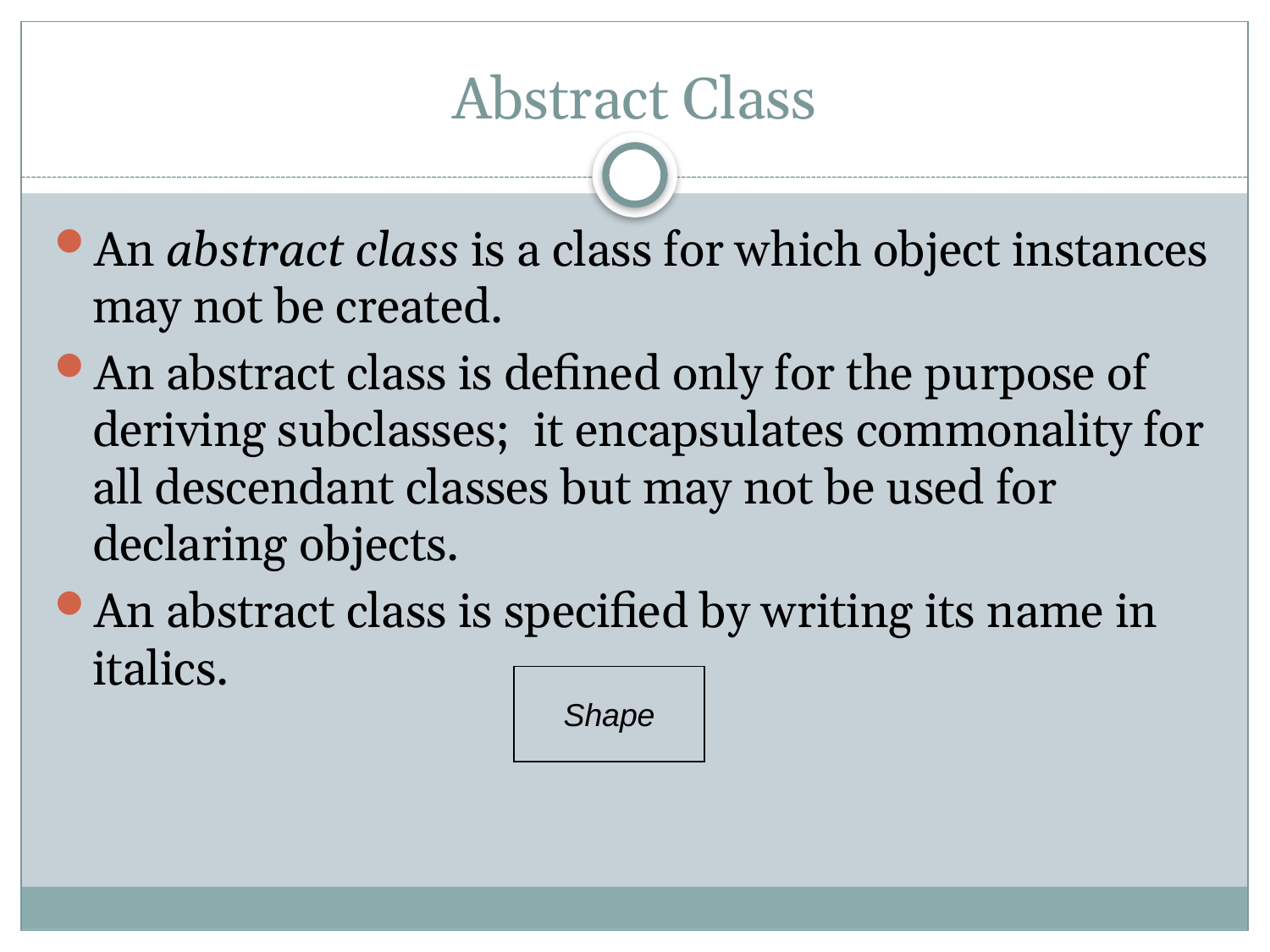

# Abstract Class
An abstract class is a class for which object instances may not be created.
An abstract class is defined only for the purpose of deriving subclasses;  it encapsulates commonality for all descendant classes but may not be used for declaring objects.
An abstract class is specified by writing its name in italics.
Shape